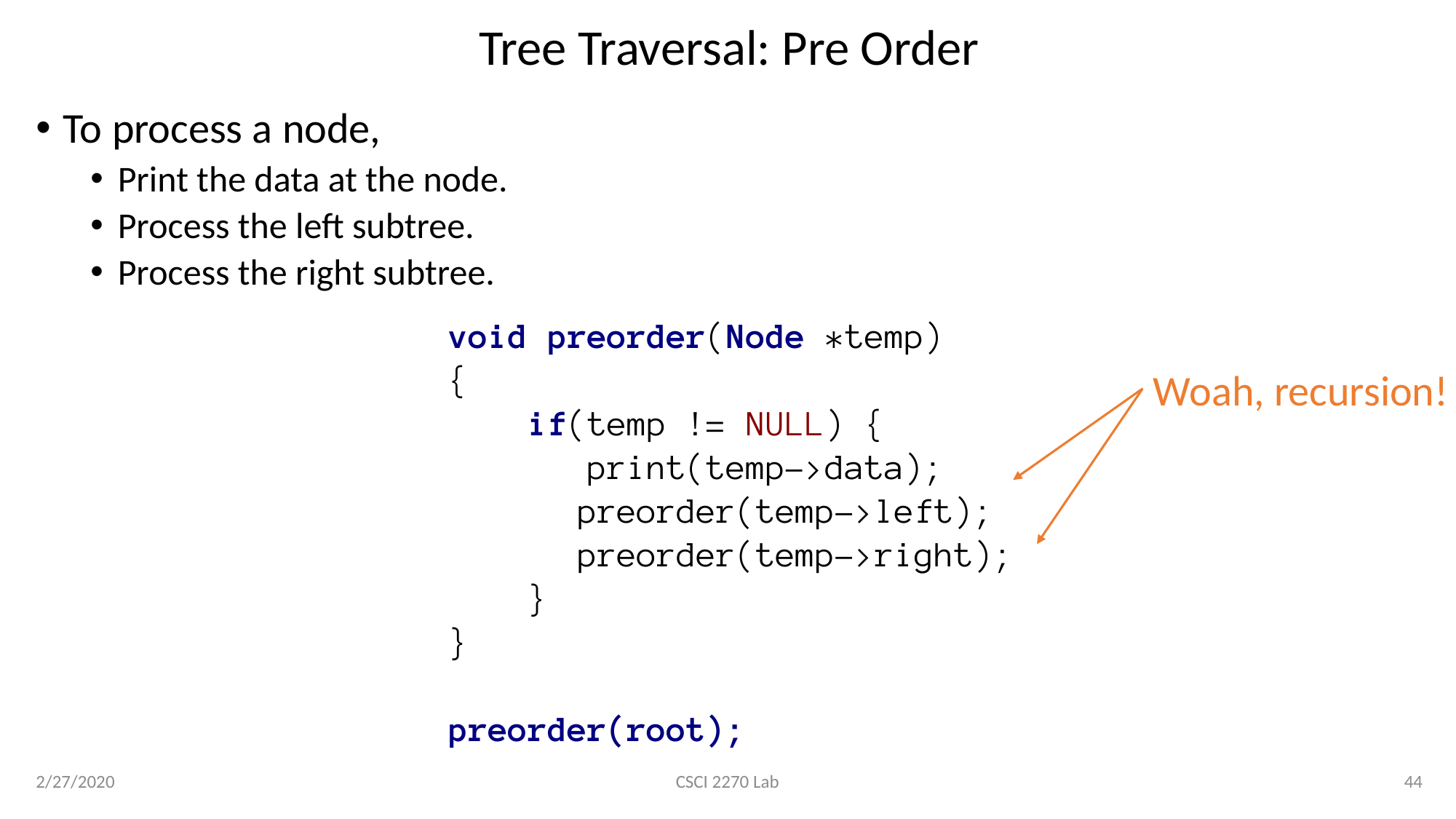

# Tree Traversal: Pre Order
To process a node,
Print the data at the node.
Process the left subtree.
Process the right subtree.
void preorder(Node *temp)
{
    if(temp != NULL) {
       print(temp->data);
	 preorder(temp->left);
	 preorder(temp->right);
    }
}

preorder(root);

Woah, recursion!
2/27/2020
44
CSCI 2270 Lab